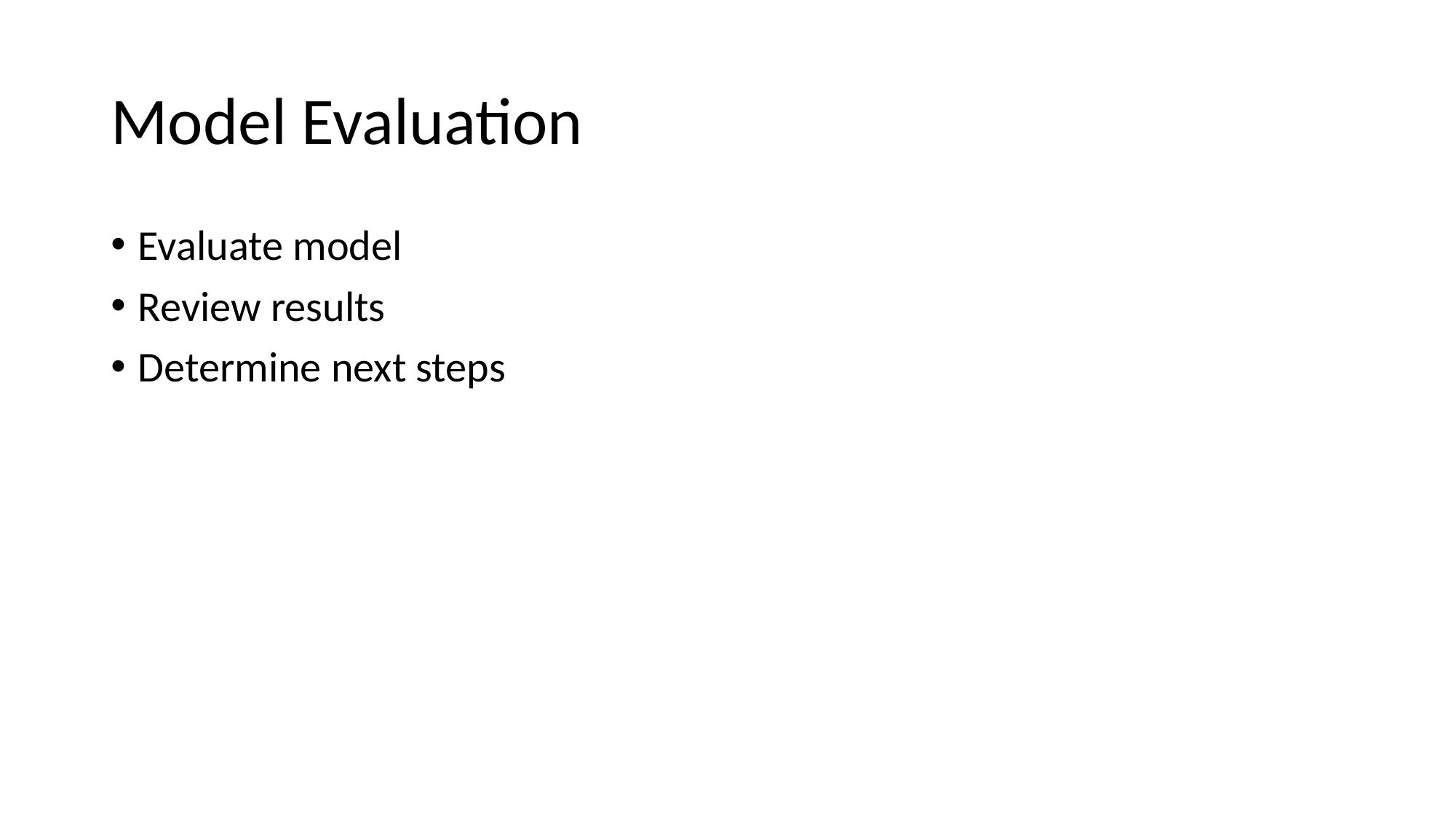

# Model Evaluation
Evaluate model
Review results
Determine next steps